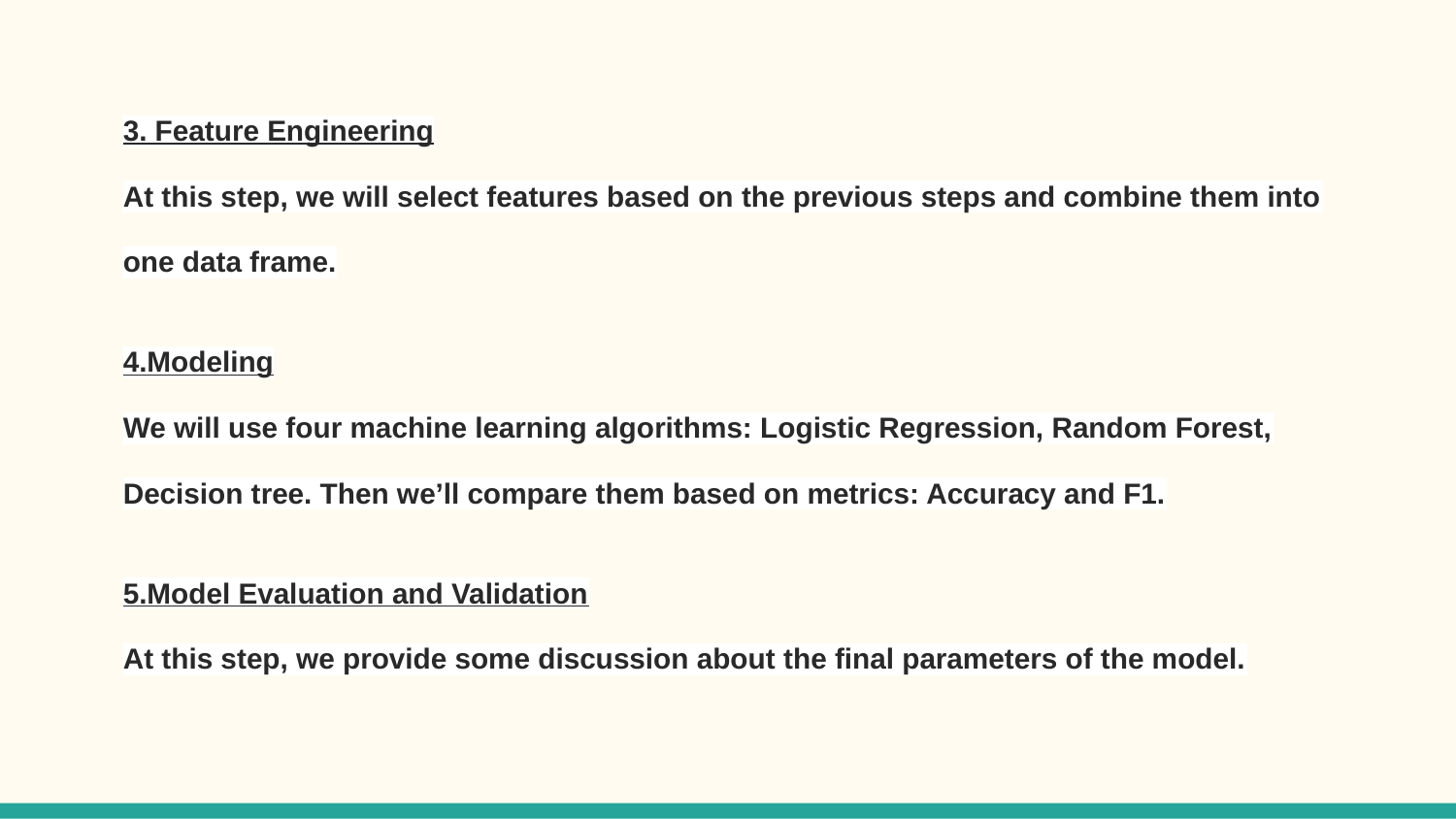

3. Feature Engineering
At this step, we will select features based on the previous steps and combine them into one data frame.
4.Modeling
We will use four machine learning algorithms: Logistic Regression, Random Forest, Decision tree. Then we’ll compare them based on metrics: Accuracy and F1.
5.Model Evaluation and Validation
At this step, we provide some discussion about the final parameters of the model.